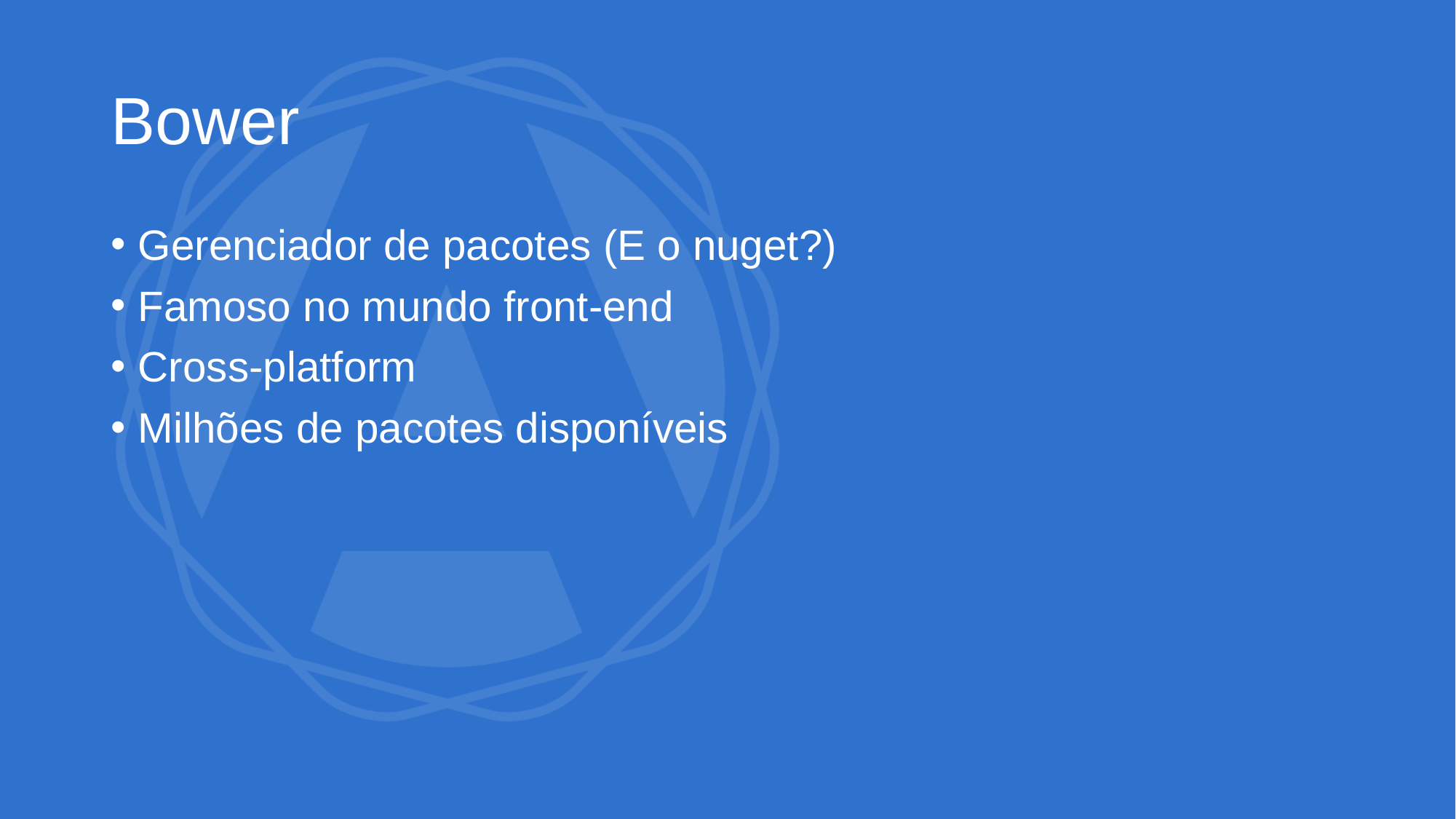

# Bower
Gerenciador de pacotes (E o nuget?)
Famoso no mundo front-end
Cross-platform
Milhões de pacotes disponíveis